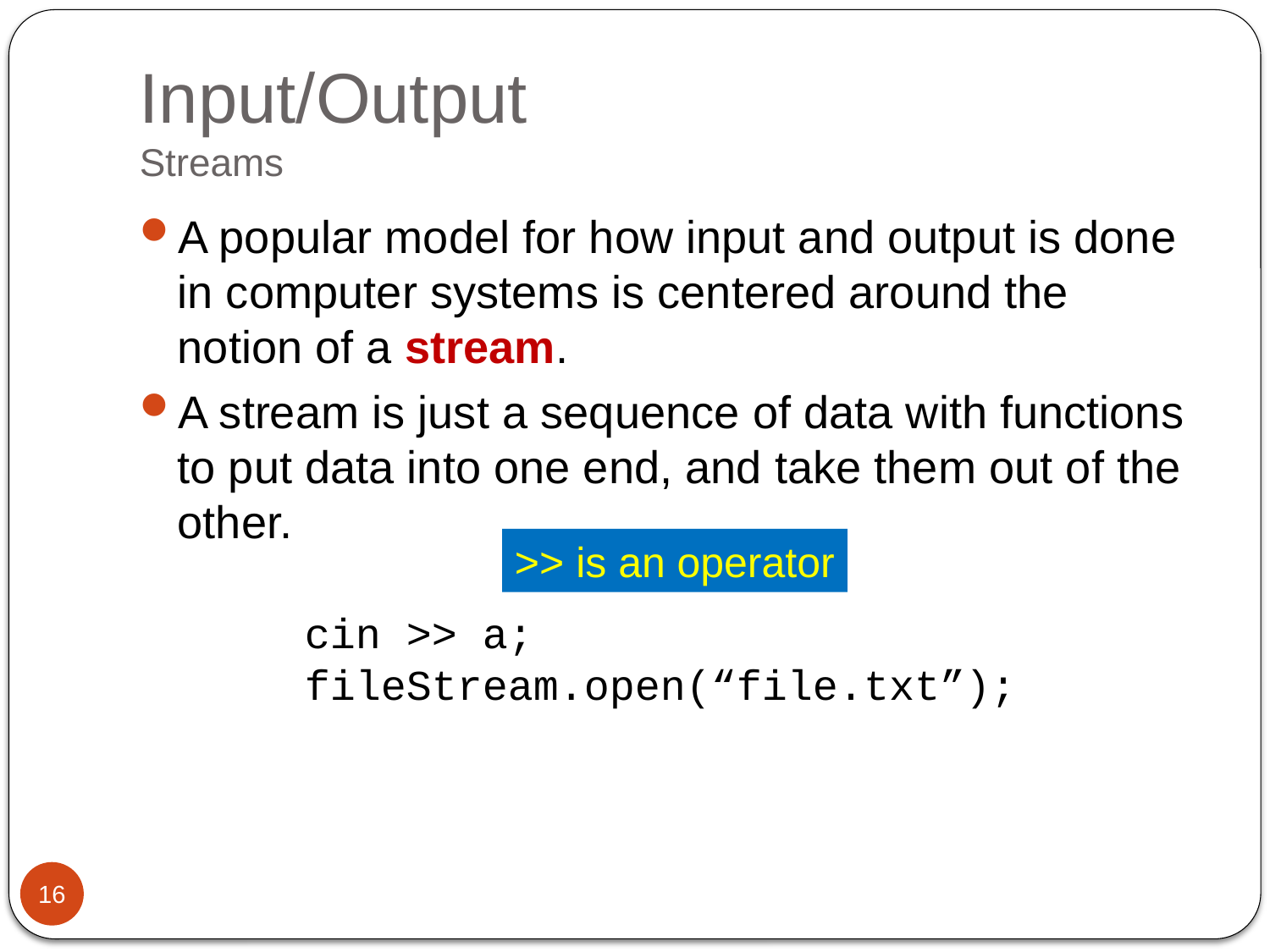

# Input/Output Streams
A popular model for how input and output is done in computer systems is centered around the notion of a stream.
A stream is just a sequence of data with functions to put data into one end, and take them out of the other.
	cin >> a;
	fileStream.open(“file.txt”);

>> is an operator
16